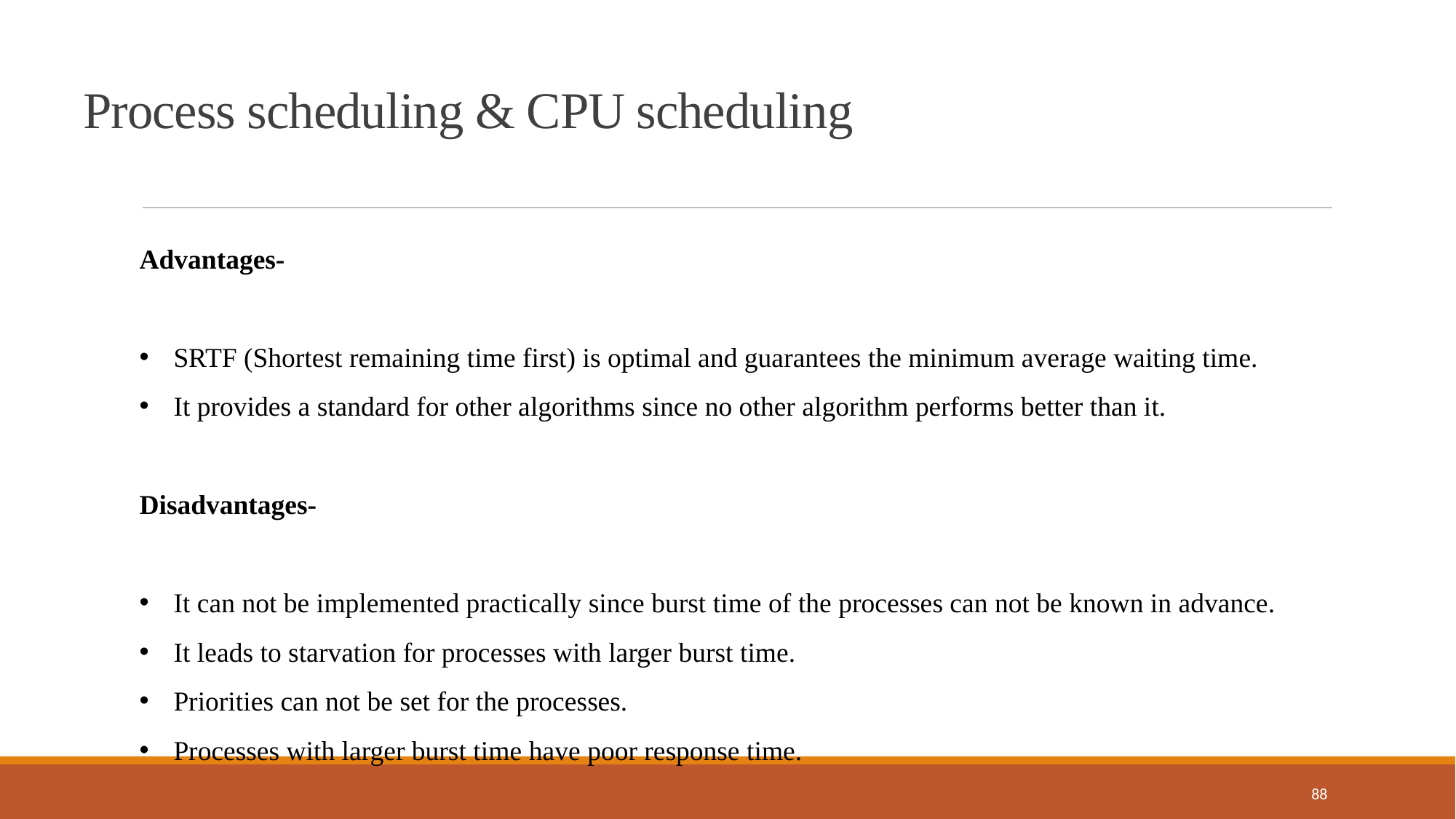

Process scheduling & CPU scheduling
Advantages-

SRTF (Shortest remaining time first) is optimal and guarantees the minimum average waiting time.
It provides a standard for other algorithms since no other algorithm performs better than it.

Disadvantages-

It can not be implemented practically since burst time of the processes can not be known in advance.
It leads to starvation for processes with larger burst time.
Priorities can not be set for the processes.
Processes with larger burst time have poor response time.
88